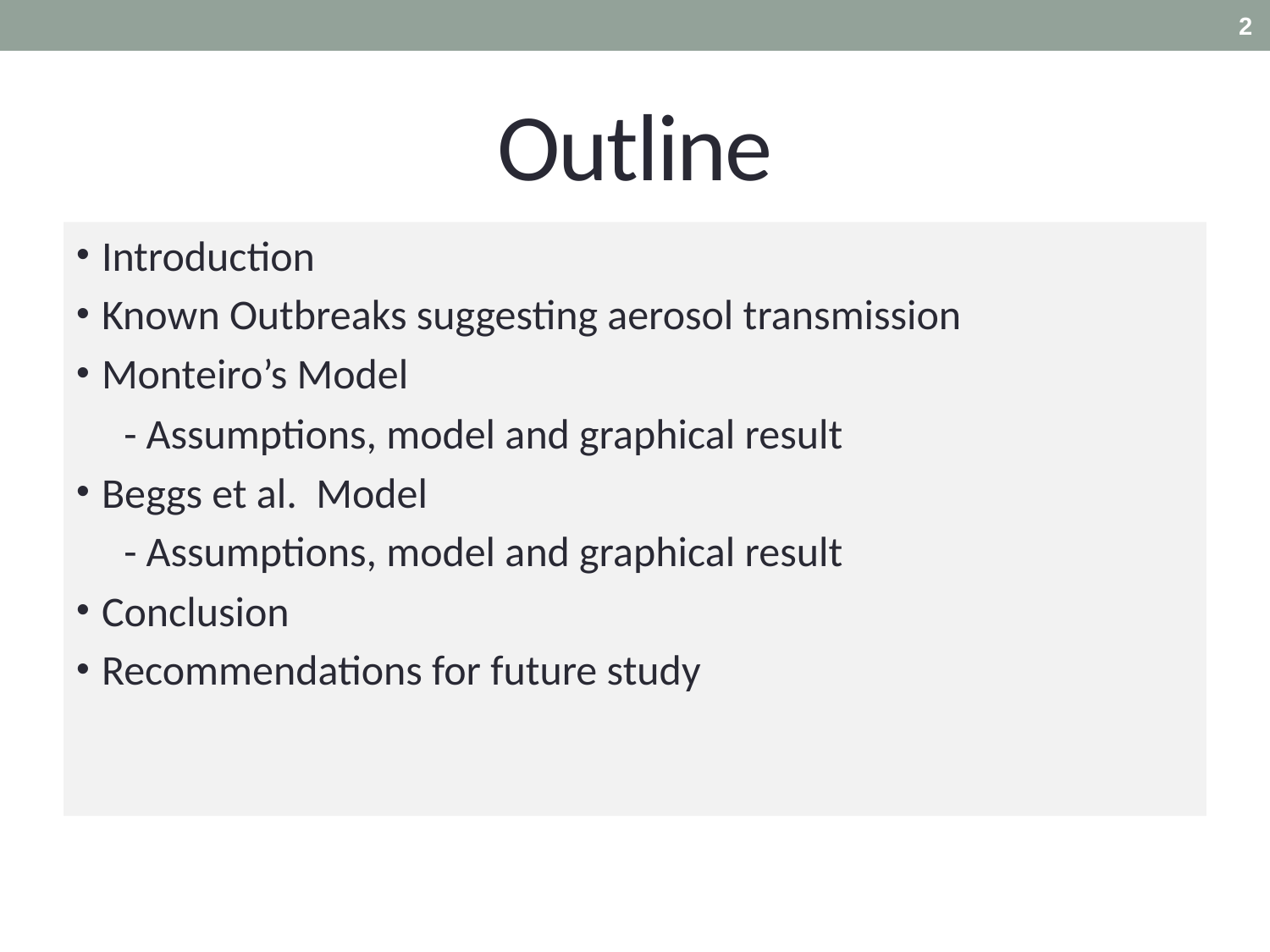

2
# Outline
Introduction
Known Outbreaks suggesting aerosol transmission
Monteiro’s Model
     - Assumptions, model and graphical result
Beggs et al.  Model
     - Assumptions, model and graphical result
Conclusion
Recommendations for future study